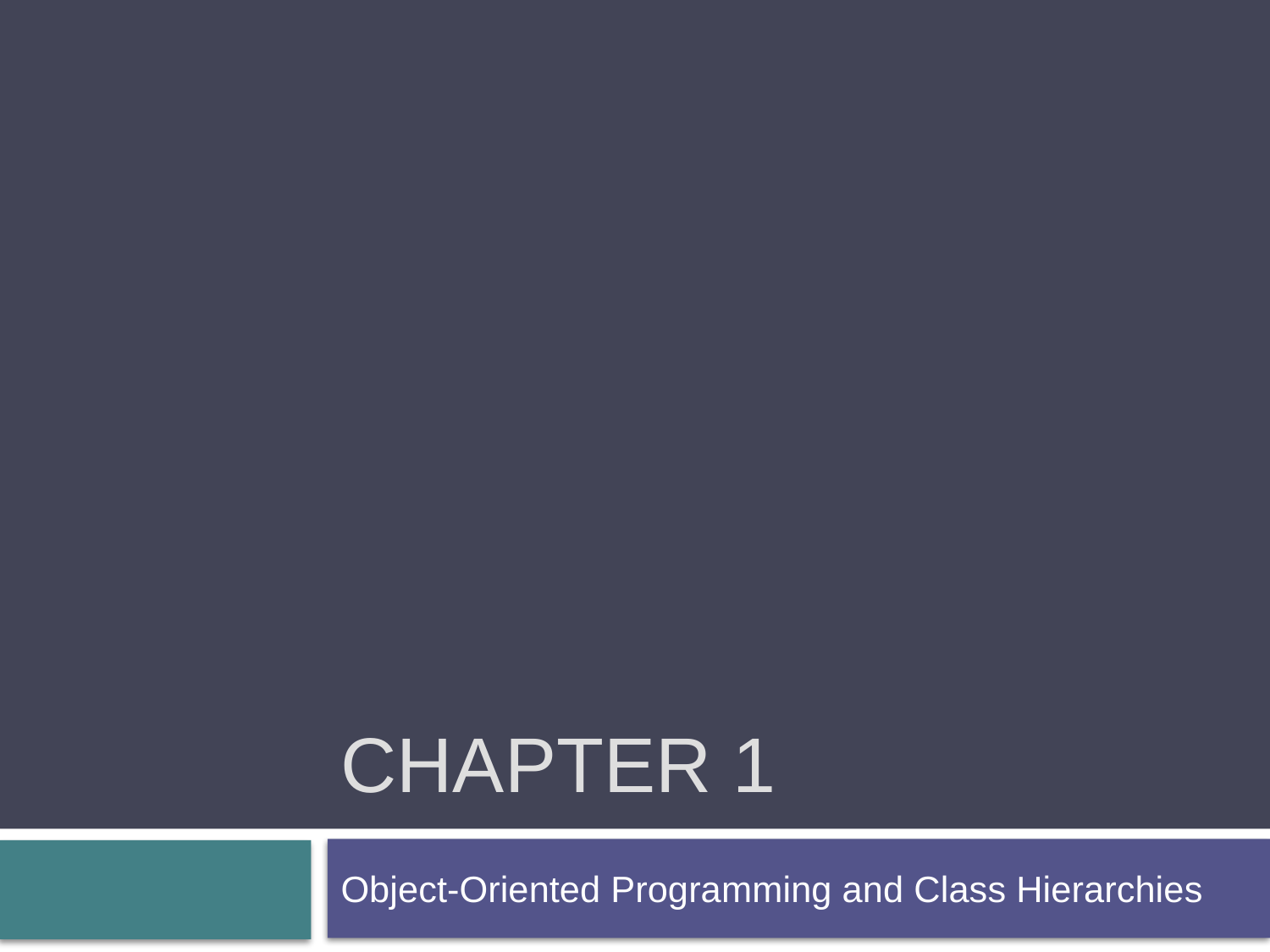

# Chapter 1
Object-Oriented Programming and Class Hierarchies